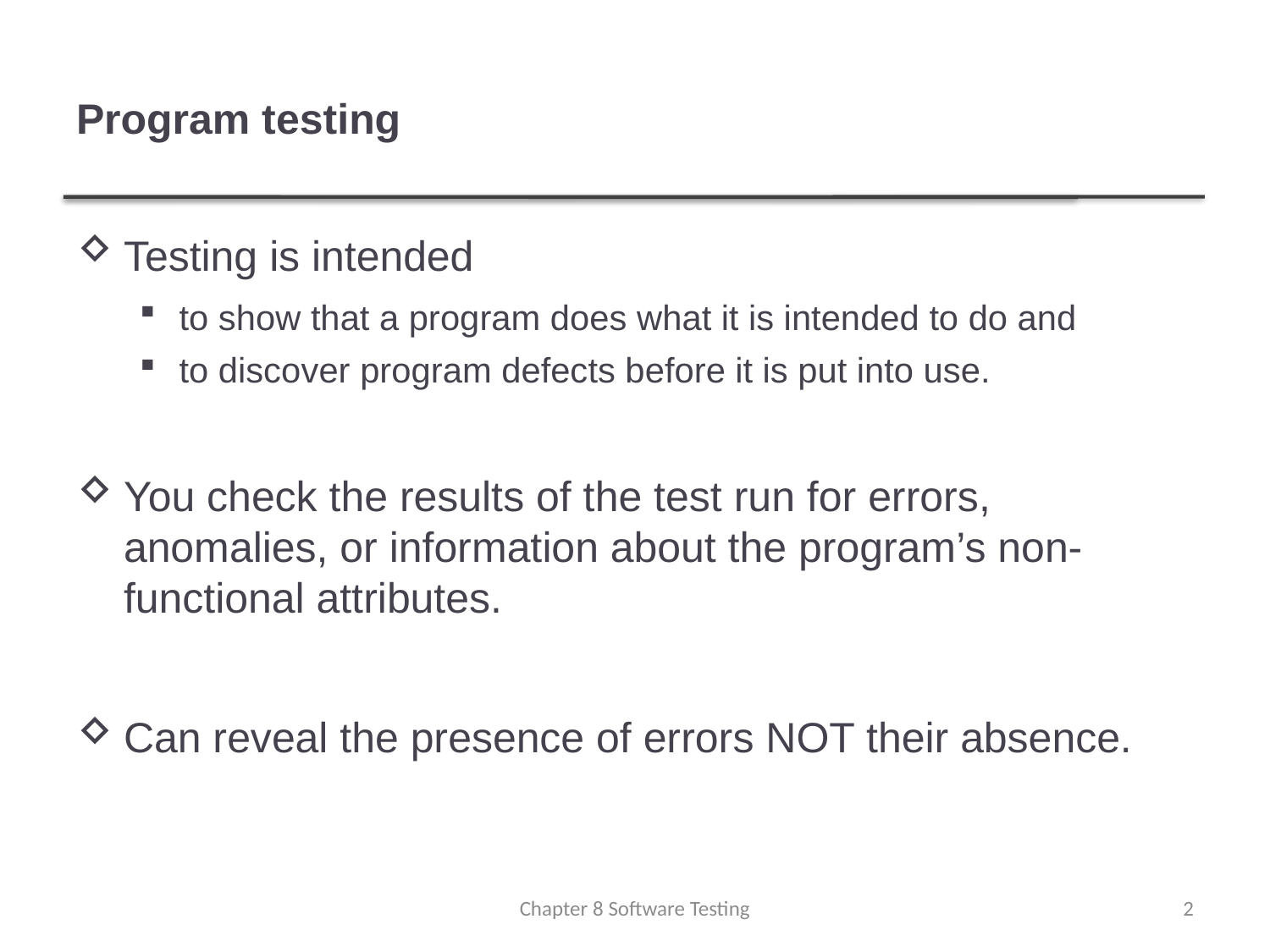

# Program testing
Testing is intended
to show that a program does what it is intended to do and
to discover program defects before it is put into use.

You check the results of the test run for errors, anomalies, or information about the program’s non-functional attributes.

Can reveal the presence of errors NOT their absence.

Chapter 8 Software Testing
2